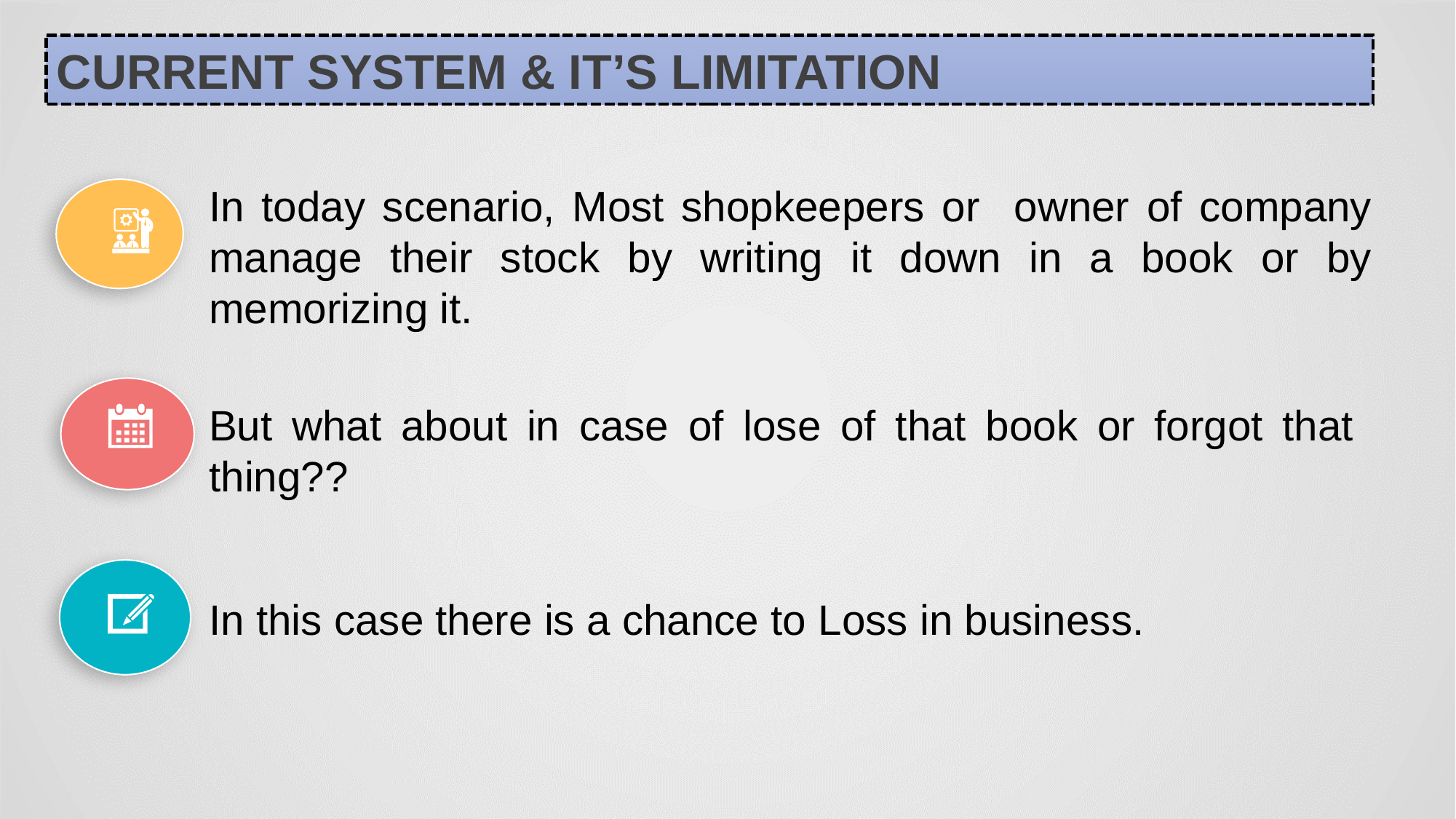

CURRENT SYSTEM & IT’S LIMITATION

In today scenario, Most shopkeepers or  owner of company manage their stock by writing it down in a book or by memorizing it.

But what about in case of lose of that book or forgot that thing??

In this case there is a chance to Loss in business.